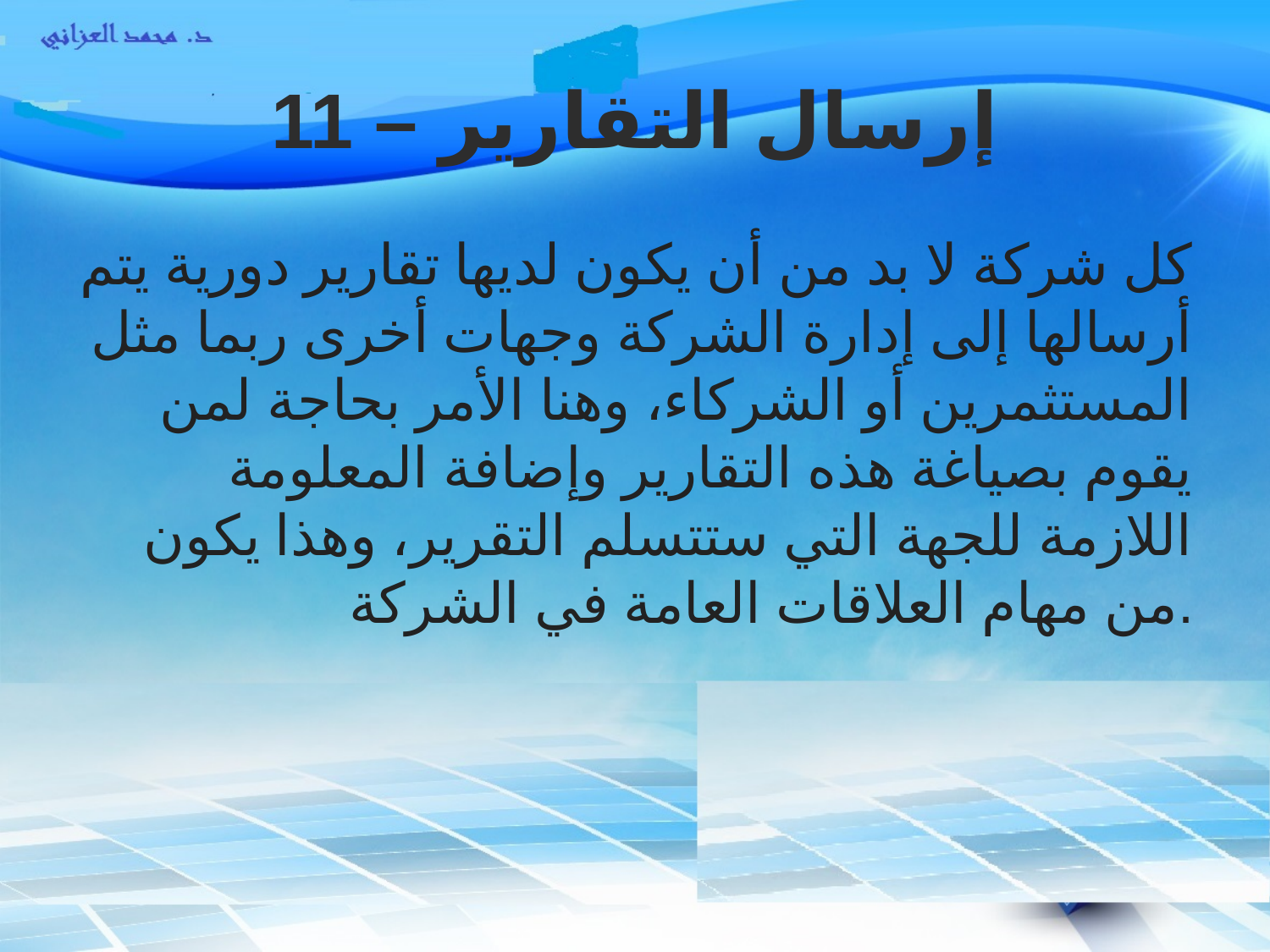

# 11 – إرسال التقارير
كل شركة لا بد من أن يكون لديها تقارير دورية يتم أرسالها إلى إدارة الشركة وجهات أخرى ربما مثل المستثمرين أو الشركاء، وهنا الأمر بحاجة لمن يقوم بصياغة هذه التقارير وإضافة المعلومة اللازمة للجهة التي ستتسلم التقرير، وهذا يكون من مهام العلاقات العامة في الشركة.